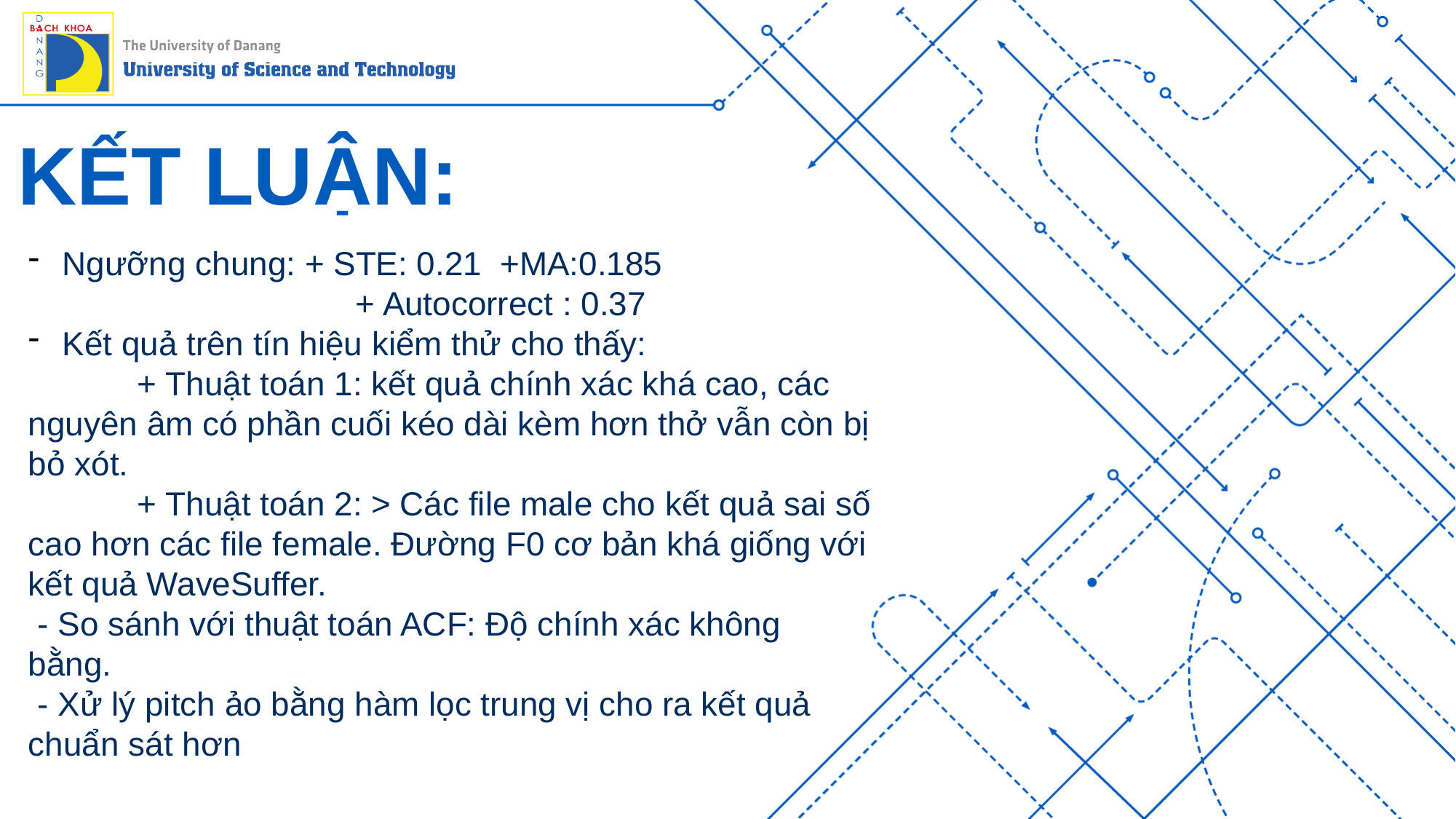

# KẾT LUẬN:

Ngưỡng chung: + STE: 0.21  +MA:0.185
			+ Autocorrect : 0.37
Kết quả trên tín hiệu kiểm thử cho thấy:
	+ Thuật toán 1: kết quả chính xác khá cao, các nguyên âm có phần cuối kéo dài kèm hơn thở vẫn còn bị bỏ xót.
	+ Thuật toán 2: > Các file male cho kết quả sai số cao hơn các file female. Đường F0 cơ bản khá giống với kết quả WaveSuffer.
 - So sánh với thuật toán ACF: Độ chính xác không bằng.
 - Xử lý pitch ảo bằng hàm lọc trung vị cho ra kết quả chuẩn sát hơn